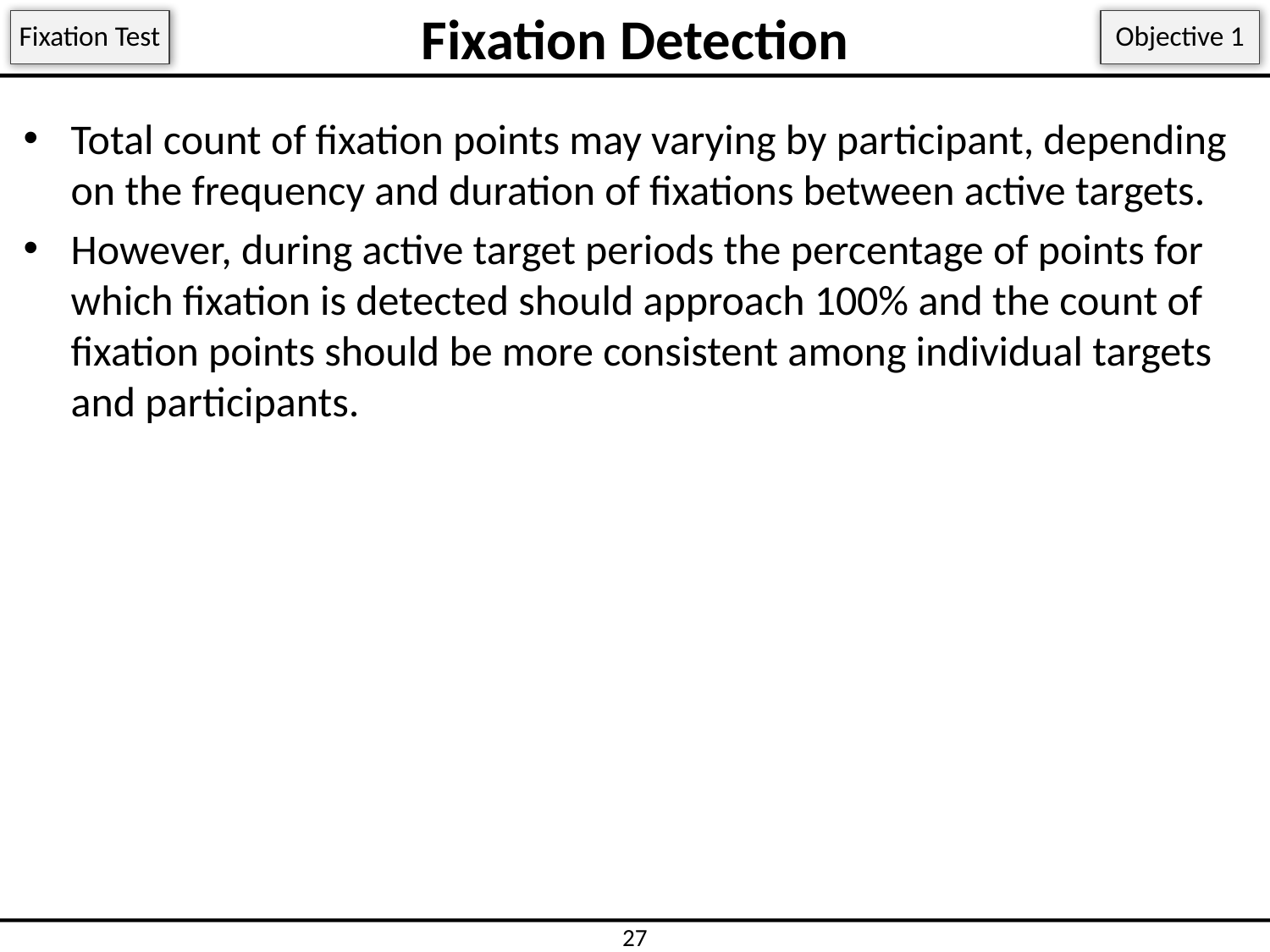

# Fixation Detection
Fixation Test
Objective 1
Total count of fixation points may varying by participant, depending on the frequency and duration of fixations between active targets.
However, during active target periods the percentage of points for which fixation is detected should approach 100% and the count of fixation points should be more consistent among individual targets and participants.